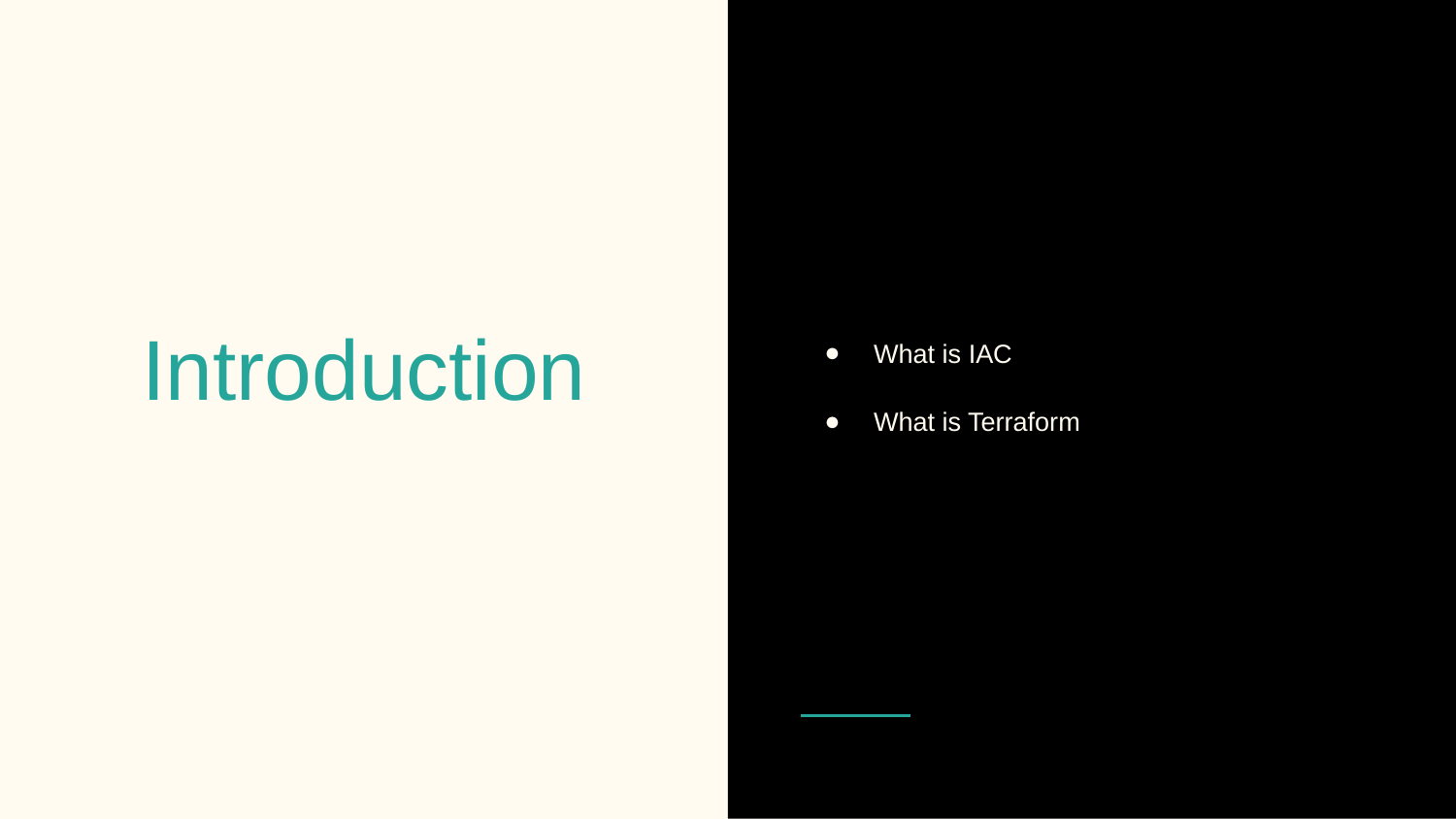

What is IAC
What is Terraform
# Introduction